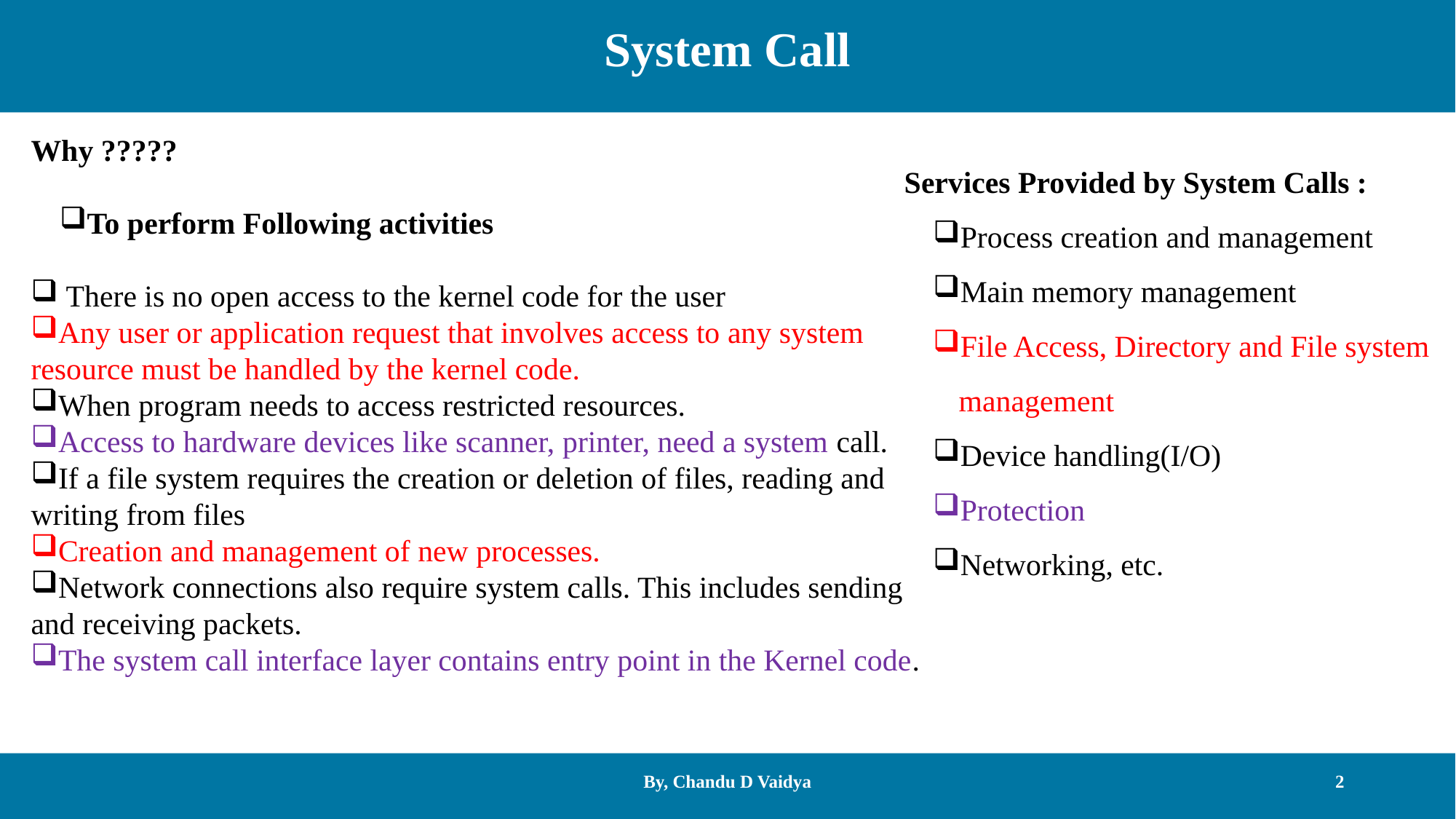

System Call

Why ?????

To perform Following activities

 There is no open access to the kernel code for the user
Any user or application request that involves access to any system resource must be handled by the kernel code.
When program needs to access restricted resources.
Access to hardware devices like scanner, printer, need a system call.
If a file system requires the creation or deletion of files, reading and writing from files
Creation and management of new processes.
Network connections also require system calls. This includes sending and receiving packets.
The system call interface layer contains entry point in the Kernel code.

Services Provided by System Calls :
Process creation and management
Main memory management
File Access, Directory and File system management
Device handling(I/O)
Protection
Networking, etc.

By, Chandu D Vaidya
2